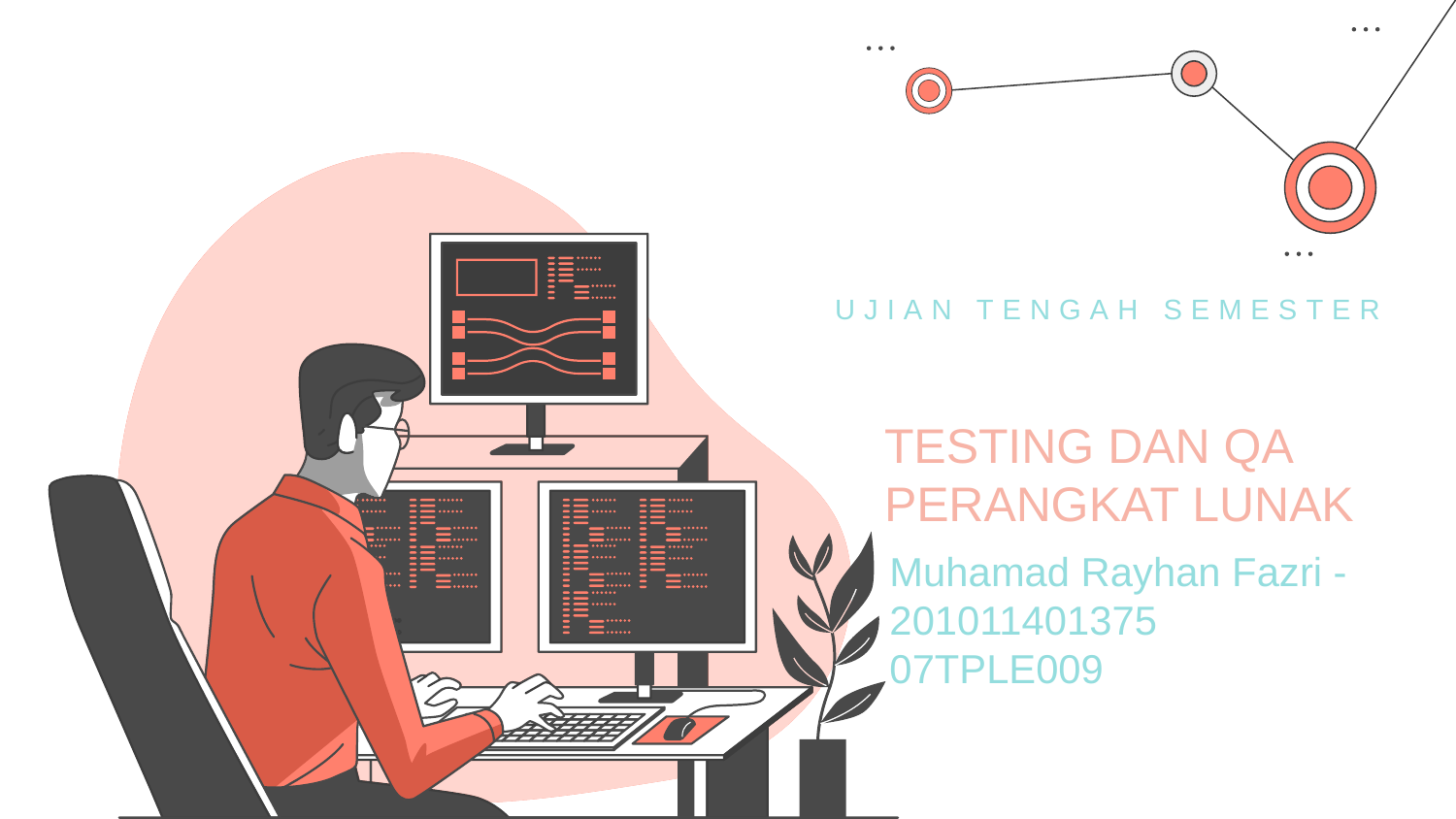

UJIAN TENGAH SEMESTER
# TESTING DAN QA PERANGKAT LUNAK
Muhamad Rayhan Fazri - 201011401375 07TPLE009